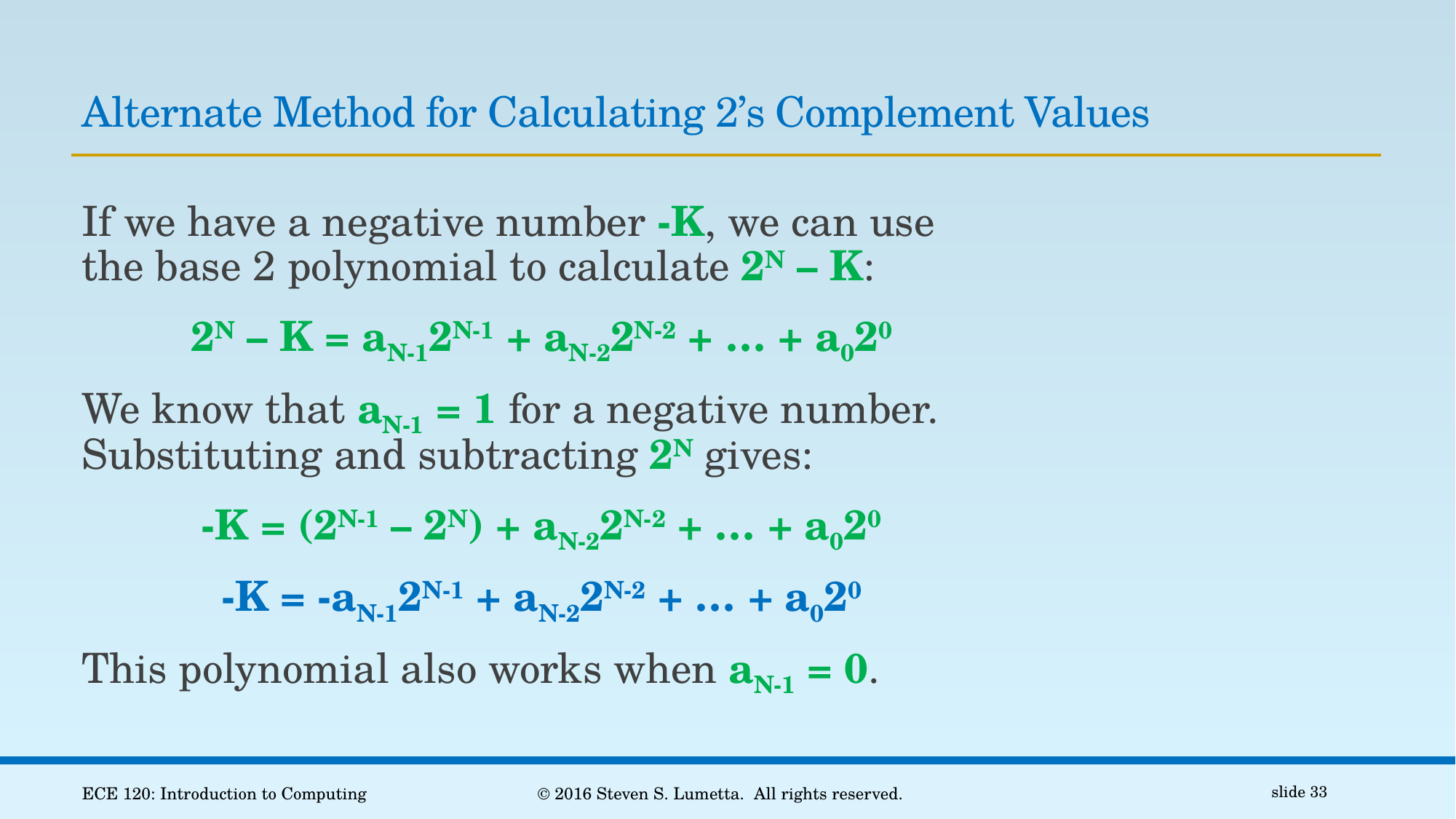

# Alternate Method for Calculating 2’s Complement Values
If we have a negative number -K, we can use the base 2 polynomial to calculate 2N – K:
2N – K = aN-12N-1 + aN-22N-2 + … + a020
We know that aN-1 = 1 for a negative number.  Substituting and subtracting 2N gives:
-K = (2N-1 – 2N) + aN-22N-2 + … + a020
-K = -aN-12N-1 + aN-22N-2 + … + a020
This polynomial also works when aN-1 = 0.

ECE 120: Introduction to Computing
© 2016 Steven S. Lumetta.  All rights reserved.
slide 33